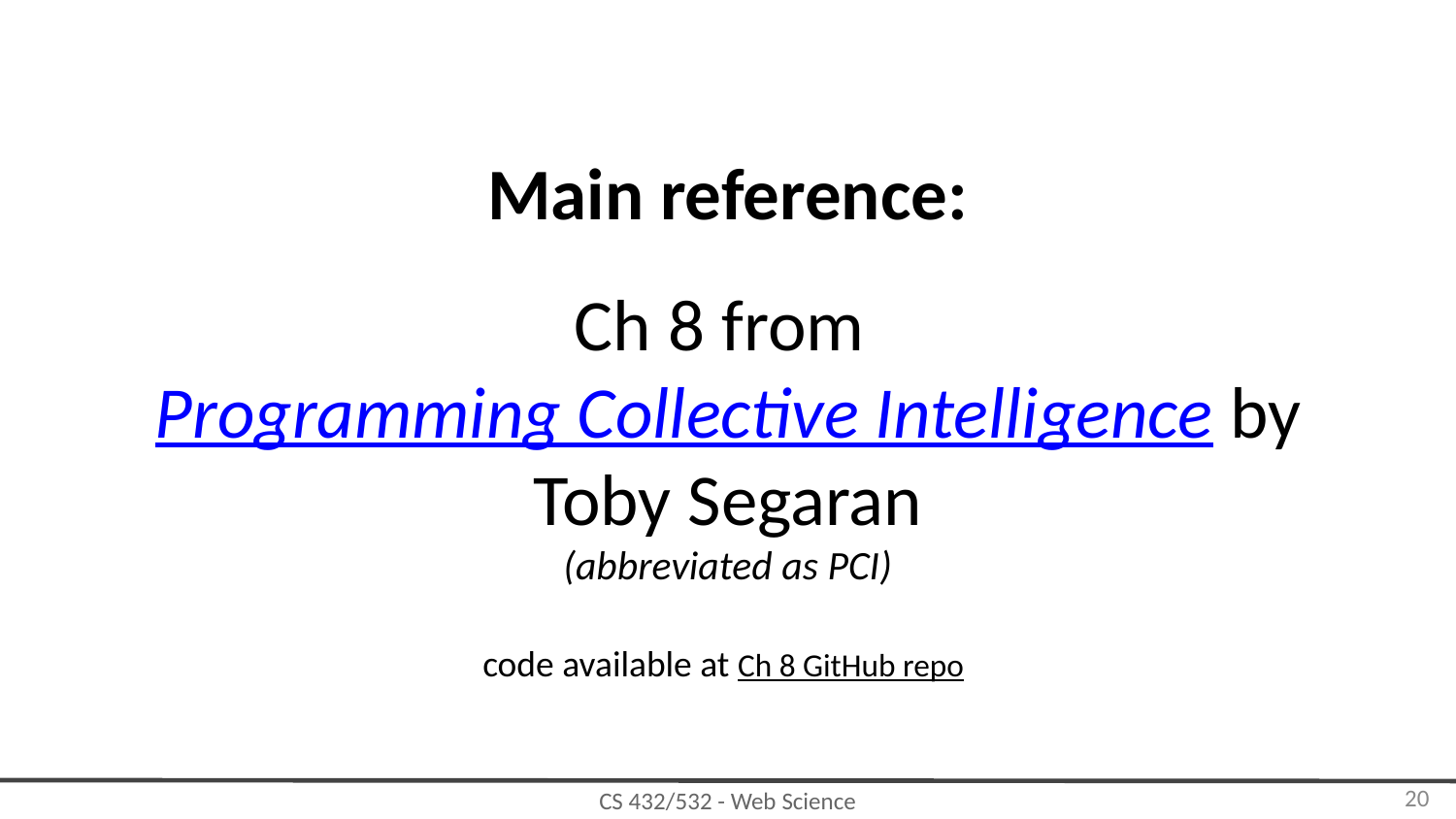

Main reference:

Ch 8 from Programming Collective Intelligence by Toby Segaran
(abbreviated as PCI)

code available at Ch 8 GitHub repo

20